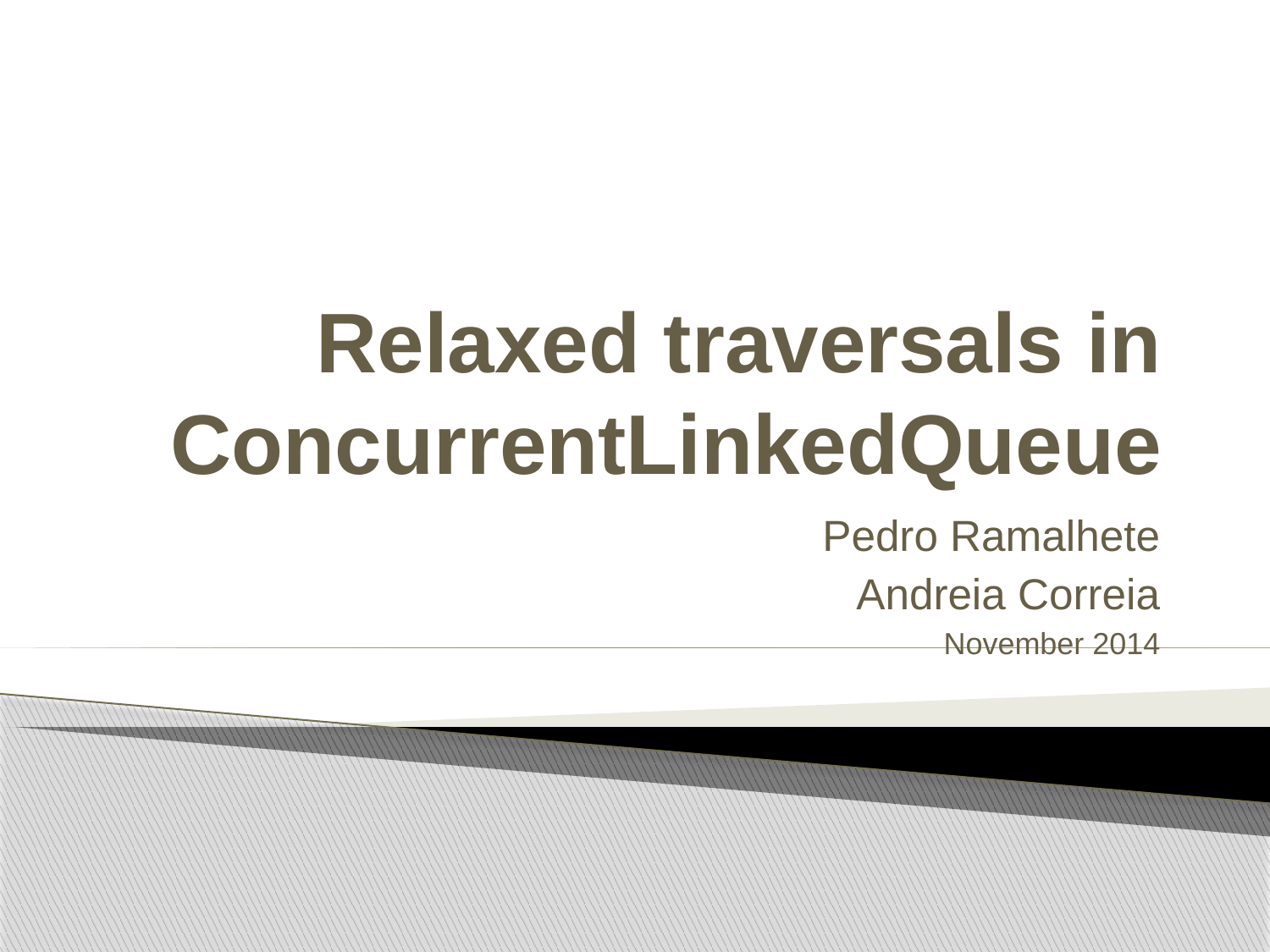

# Relaxed traversals in ConcurrentLinkedQueue
Pedro Ramalhete
Andreia Correia
November 2014